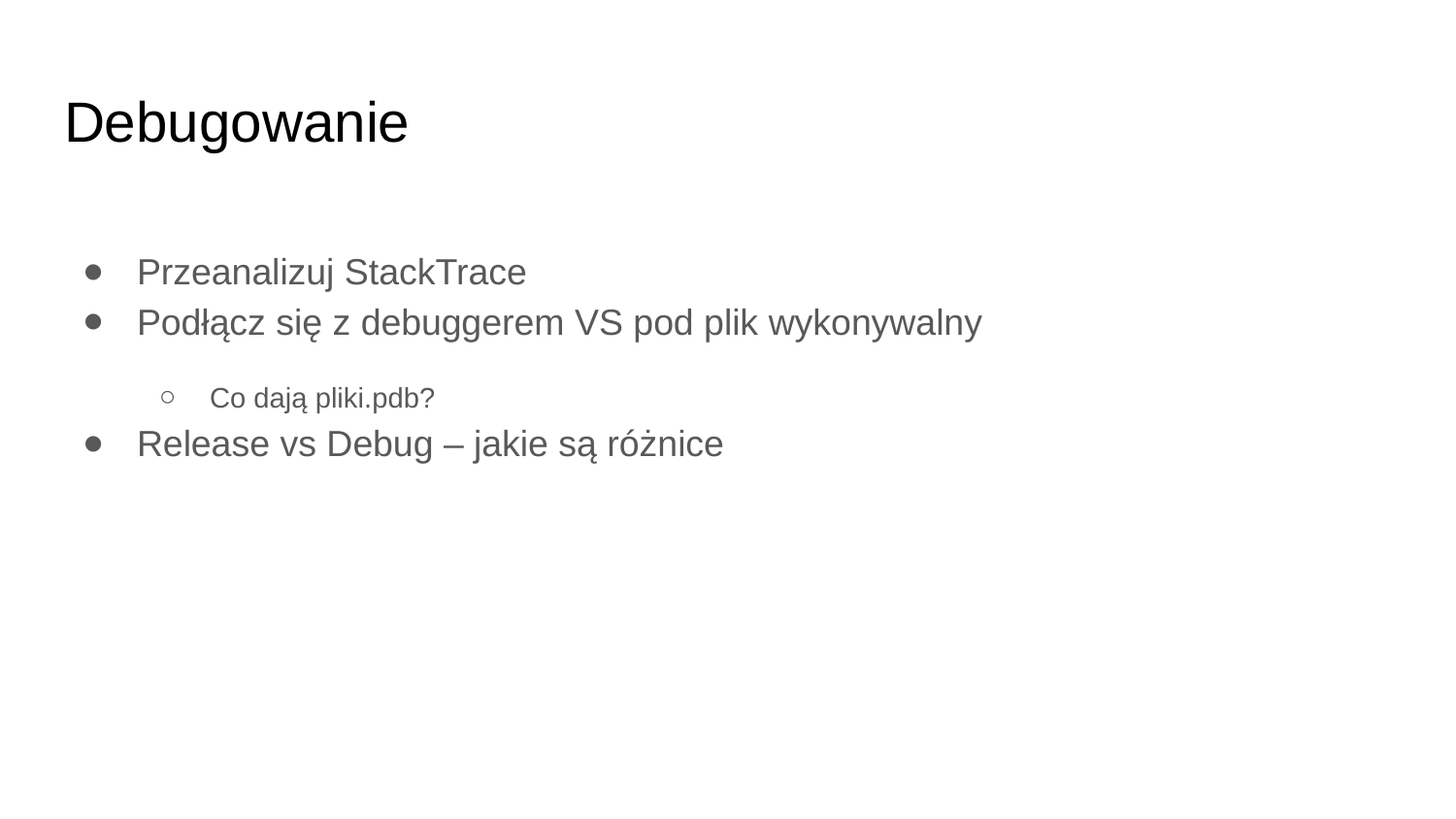

# Debugowanie

Przeanalizuj StackTrace
Podłącz się z debuggerem VS pod plik wykonywalny
Co dają pliki.pdb?
Release vs Debug – jakie są różnice